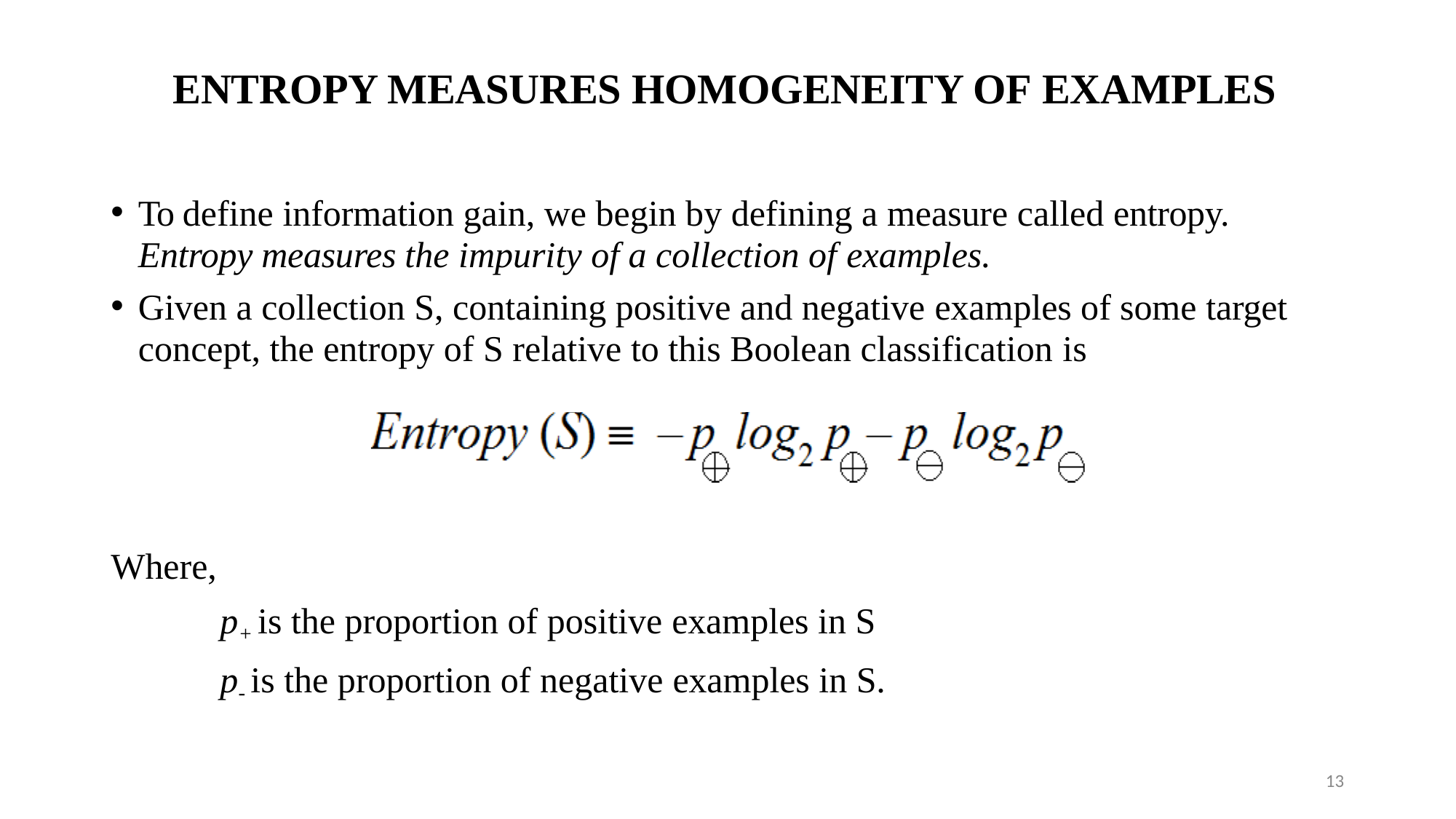

# ENTROPY MEASURES HOMOGENEITY OF EXAMPLES
To define information gain, we begin by defining a measure called entropy.
Entropy measures the impurity of a collection of examples.
Given a collection S, containing positive and negative examples of some target
concept, the entropy of S relative to this Boolean classification is

Where,
p+ is the proportion of positive examples in S
p- is the proportion of negative examples in S.
13